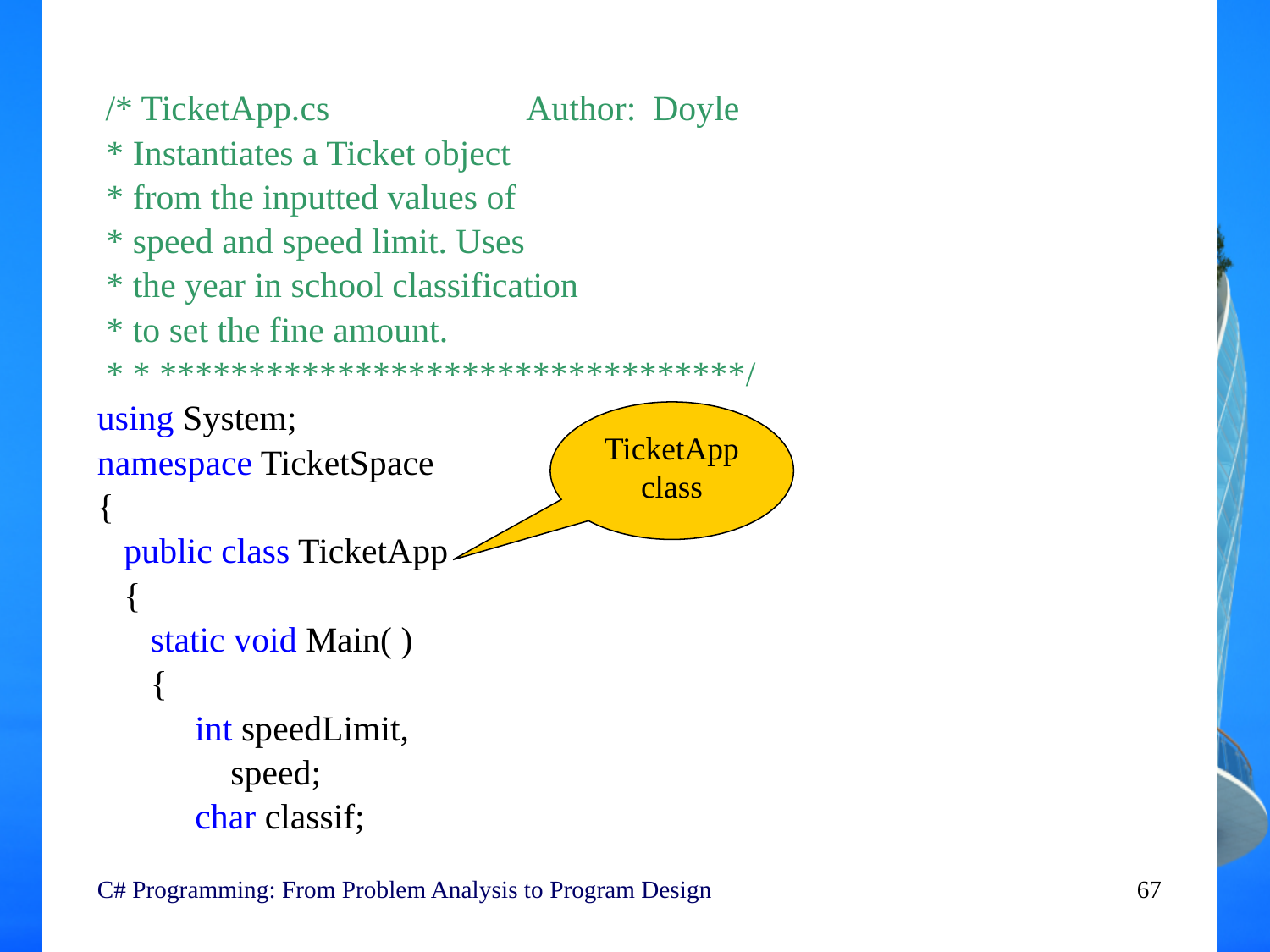

/* TicketApp.cs		Author:	Doyle
 * Instantiates a Ticket object
 * from the inputted values of
 * speed and speed limit. Uses
 * the year in school classification
 * to set the fine amount.
 * * *********************************/
using System;
namespace TicketSpace
{
   public class TicketApp
   {
      static void Main( )
      {
           int speedLimit,
               speed;
           char classif;
TicketApp class
C# Programming: From Problem Analysis to Program Design

67